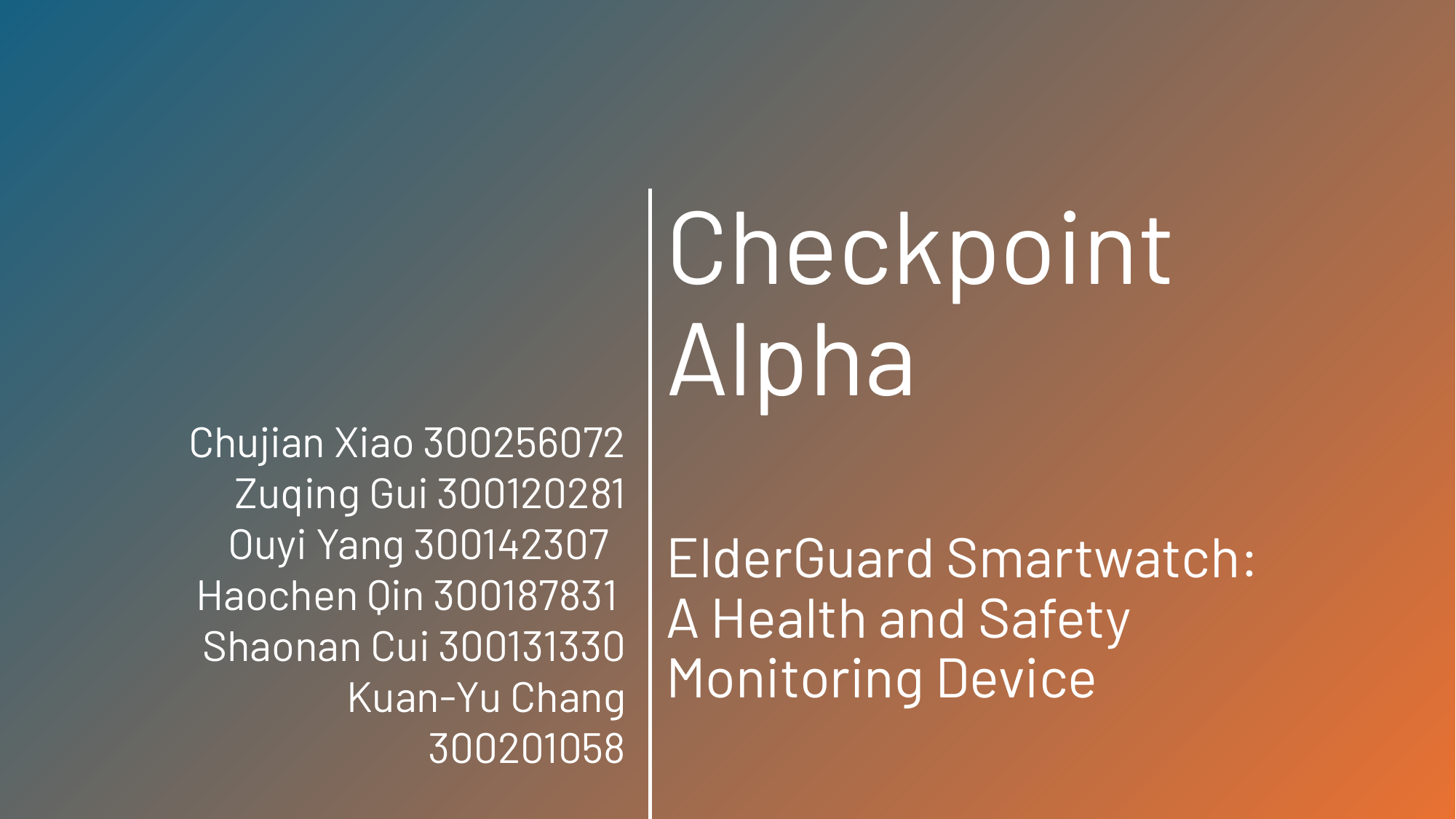

# Checkpoint Alpha ElderGuard Smartwatch: A Health and Safety Monitoring Device

Chujian Xiao 300256072
Zuqing Gui 300120281
Ouyi Yang 300142307
Haochen Qin 300187831
Shaonan Cui 300131330
Kuan-Yu Chang 300201058